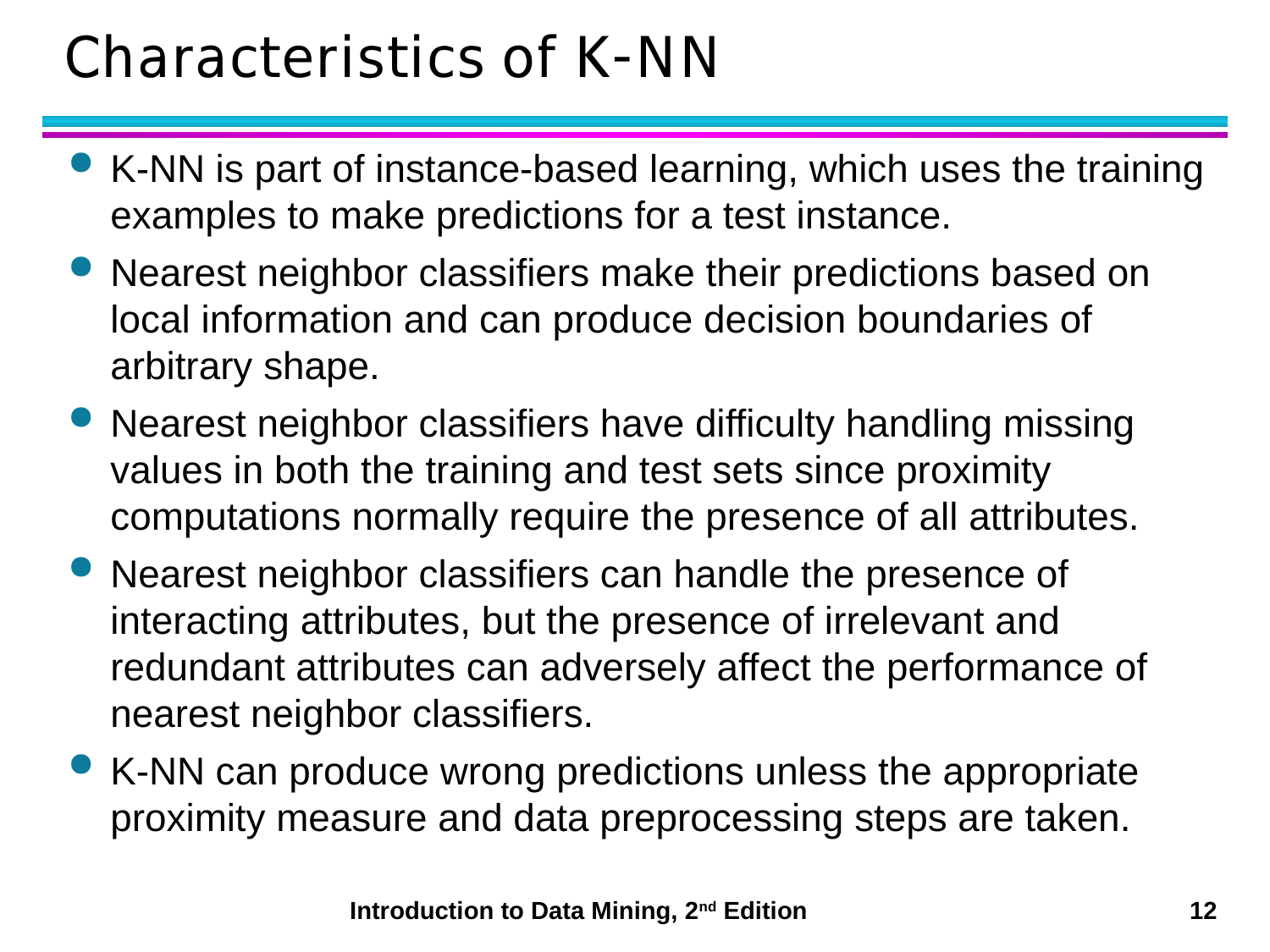

# Characteristics of K-NN
K-NN is part of instance-based learning, which uses the training examples to make predictions for a test instance.
Nearest neighbor classifiers make their predictions based on local information and can produce decision boundaries of arbitrary shape.
Nearest neighbor classifiers have difficulty handling missing values in both the training and test sets since proximity computations normally require the presence of all attributes.
Nearest neighbor classifiers can handle the presence of interacting attributes, but the presence of irrelevant and redundant attributes can adversely affect the performance of nearest neighbor classifiers.
K-NN can produce wrong predictions unless the appropriate proximity measure and data preprocessing steps are taken.